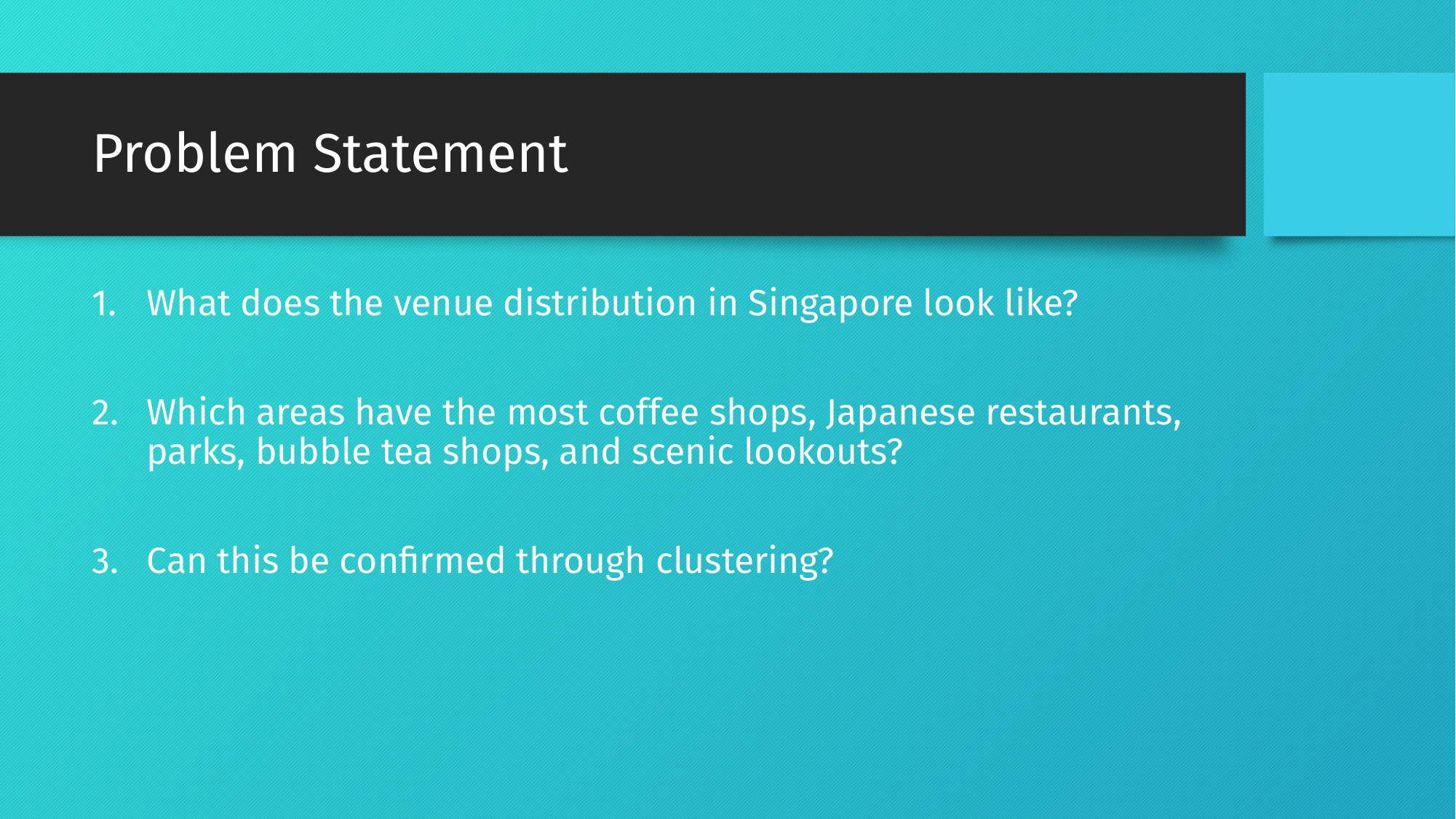

# Problem Statement
What does the venue distribution in Singapore look like?

Which areas have the most coffee shops, Japanese restaurants, parks, bubble tea shops, and scenic lookouts?

Can this be confirmed through clustering?